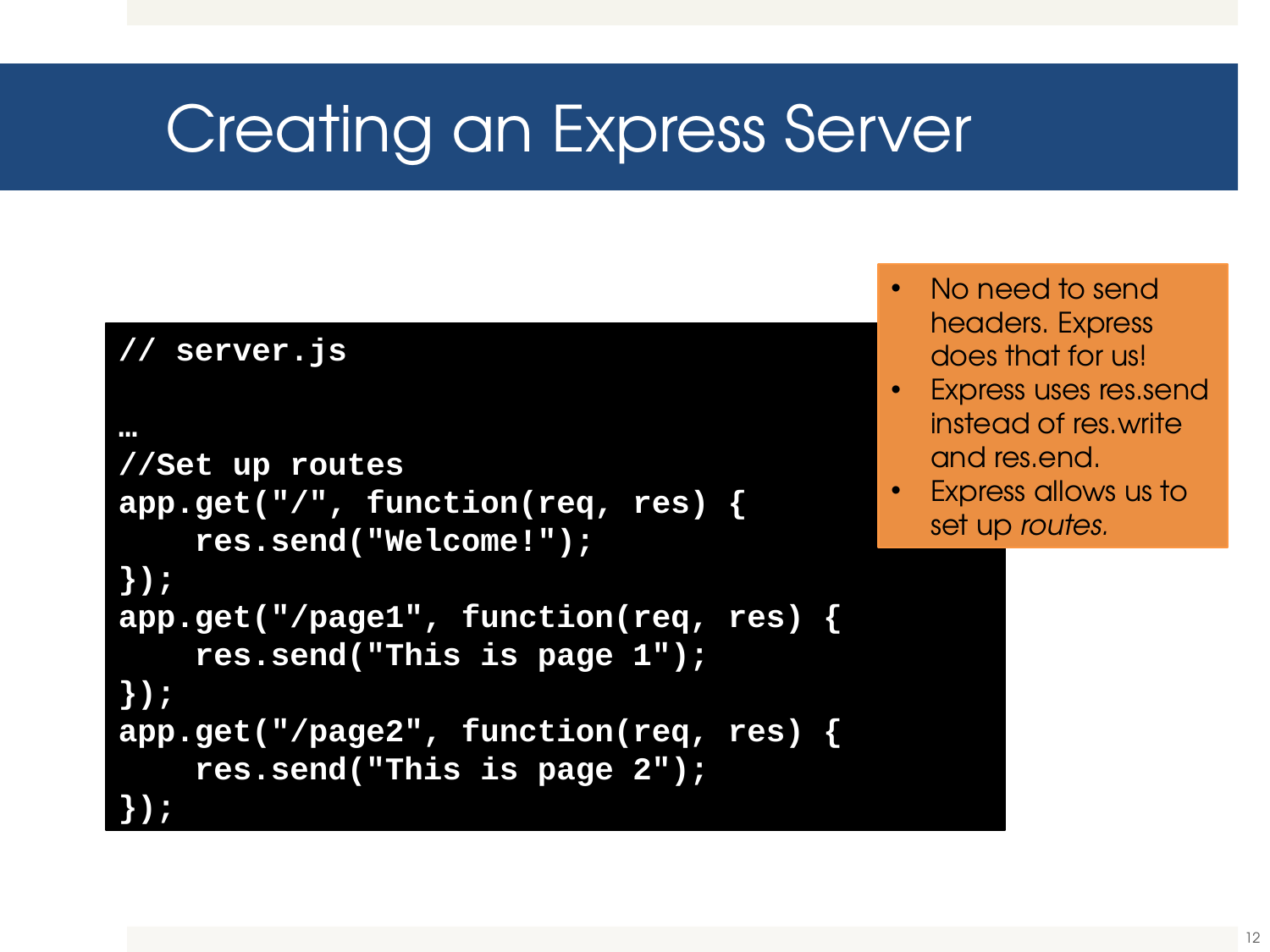

# Creating an Express Server
No need to send headers. Express does that for us!
Express uses res.send instead of res.write and res.end.
Express allows us to set up routes.
// server.js

…
//Set up routes
app.get("/", function(req, res) {
    res.send("Welcome!");
});
app.get("/page1", function(req, res) {
    res.send("This is page 1");
});
app.get("/page2", function(req, res) {
    res.send("This is page 2");
});
12